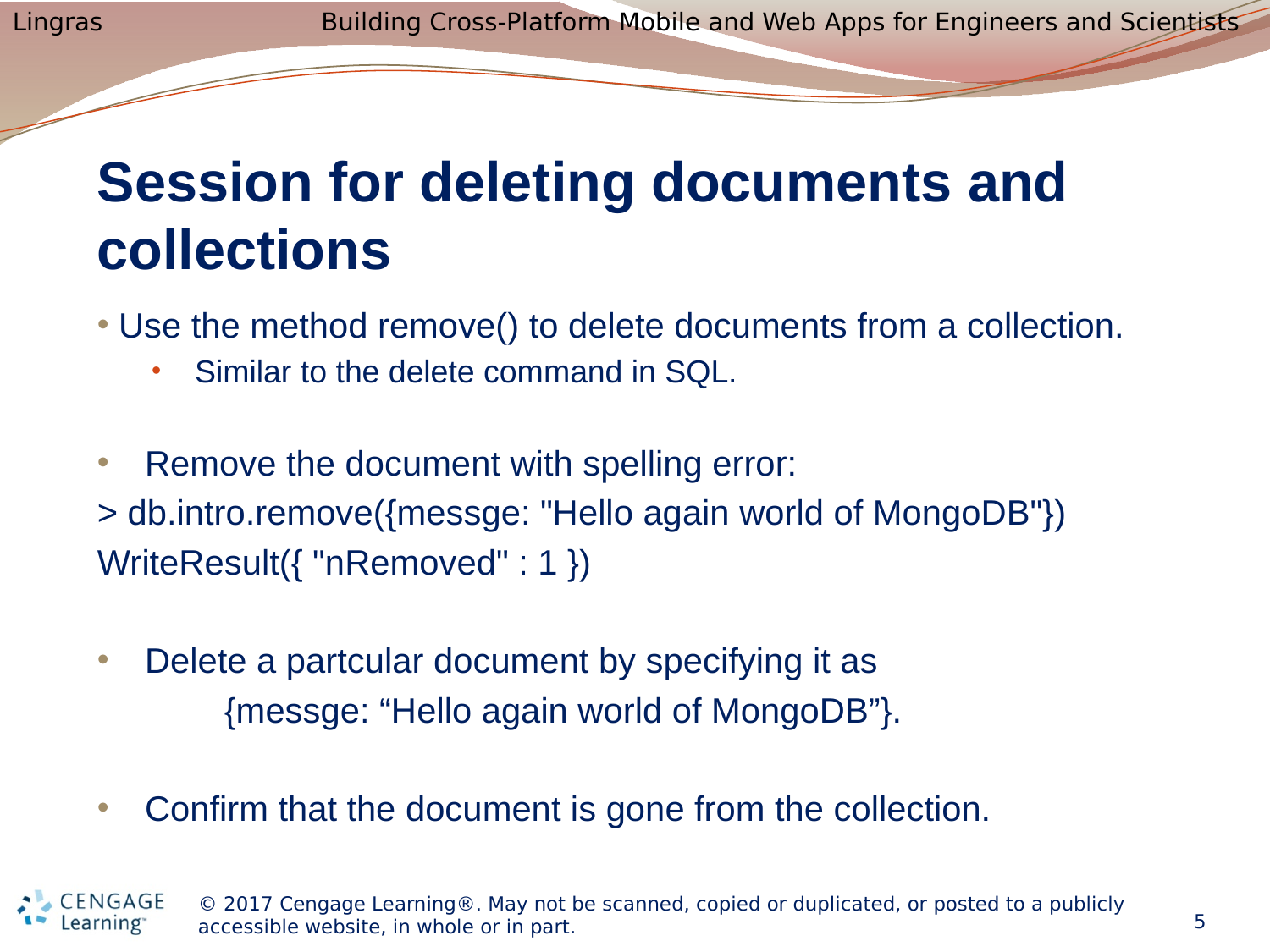

# Session for deleting documents and collections
 Use the method remove() to delete documents from a collection.
 Similar to the delete command in SQL.

Remove the document with spelling error:
> db.intro.remove({messge: "Hello again world of MongoDB"})
WriteResult({ "nRemoved" : 1 })

Delete a partcular document by specifying it as
	{messge: “Hello again world of MongoDB”}.

Confirm that the document is gone from the collection.
5
© 2017 Cengage Learning®. May not be scanned, copied or duplicated, or posted to a publicly accessible website, in whole or in part.